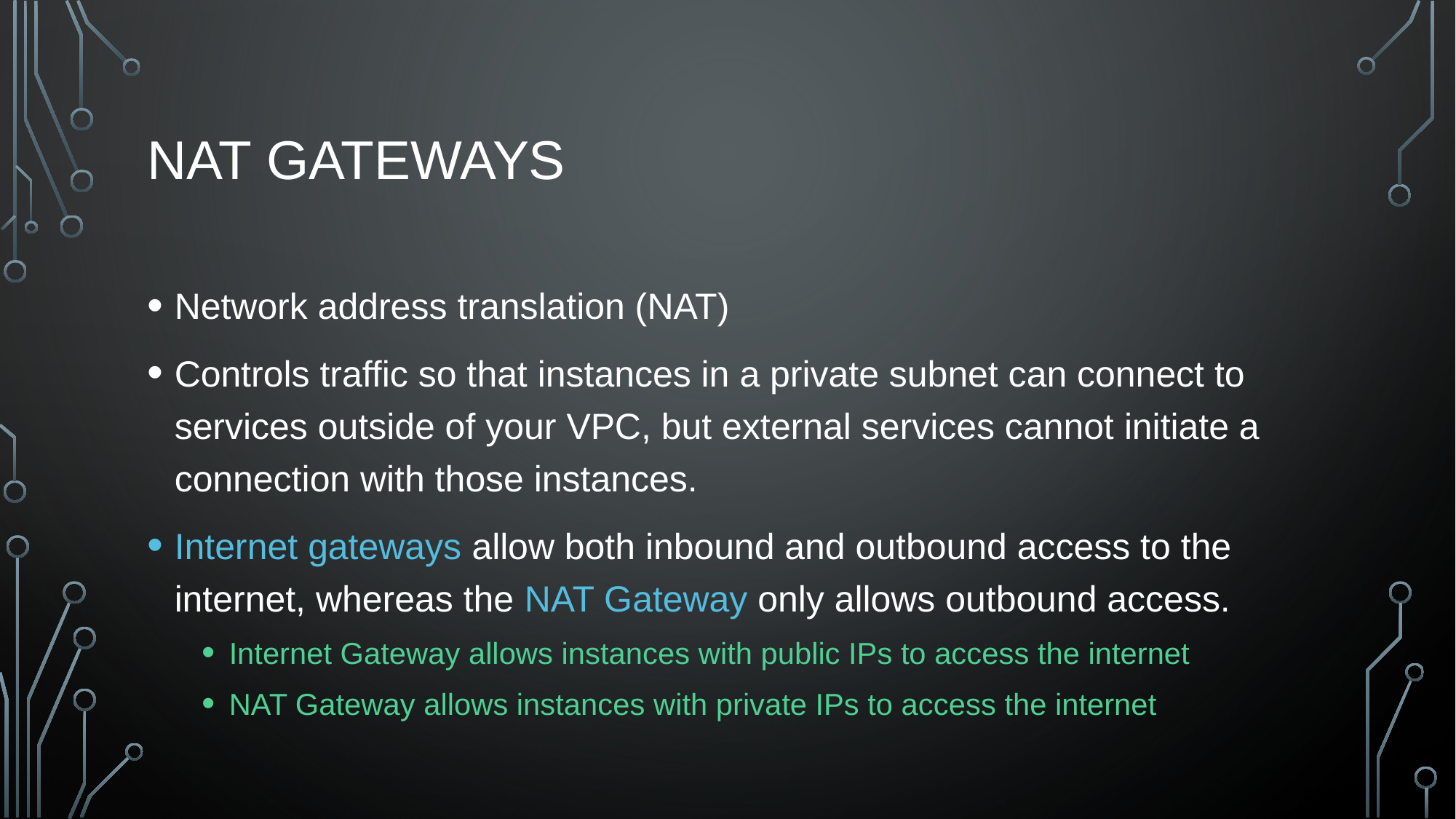

# NAT Gateways
Network address translation (NAT)
Controls traffic so that instances in a private subnet can connect to services outside of your VPC, but external services cannot initiate a connection with those instances.
Internet gateways allow both inbound and outbound access to the internet, whereas the NAT Gateway only allows outbound access.
Internet Gateway allows instances with public IPs to access the internet
NAT Gateway allows instances with private IPs to access the internet